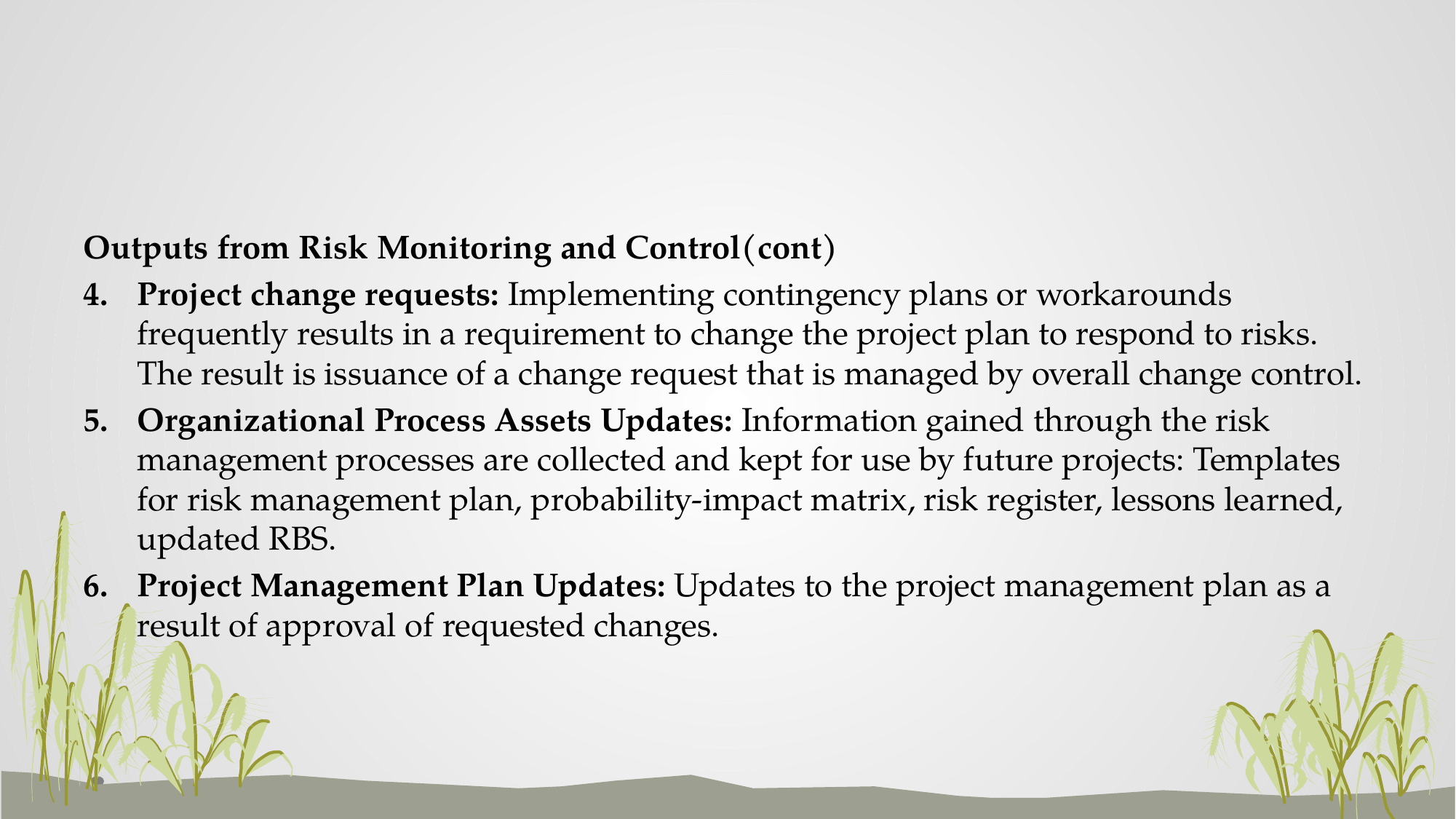

#
Outputs from Risk Monitoring and Control(cont)
Project change requests: Implementing contingency plans or workarounds frequently results in a requirement to change the project plan to respond to risks. The result is issuance of a change request that is managed by overall change control.
Organizational Process Assets Updates: Information gained through the risk management processes are collected and kept for use by future projects: Templates for risk management plan, probability-impact matrix, risk register, lessons learned, updated RBS.
Project Management Plan Updates: Updates to the project management plan as a result of approval of requested changes.